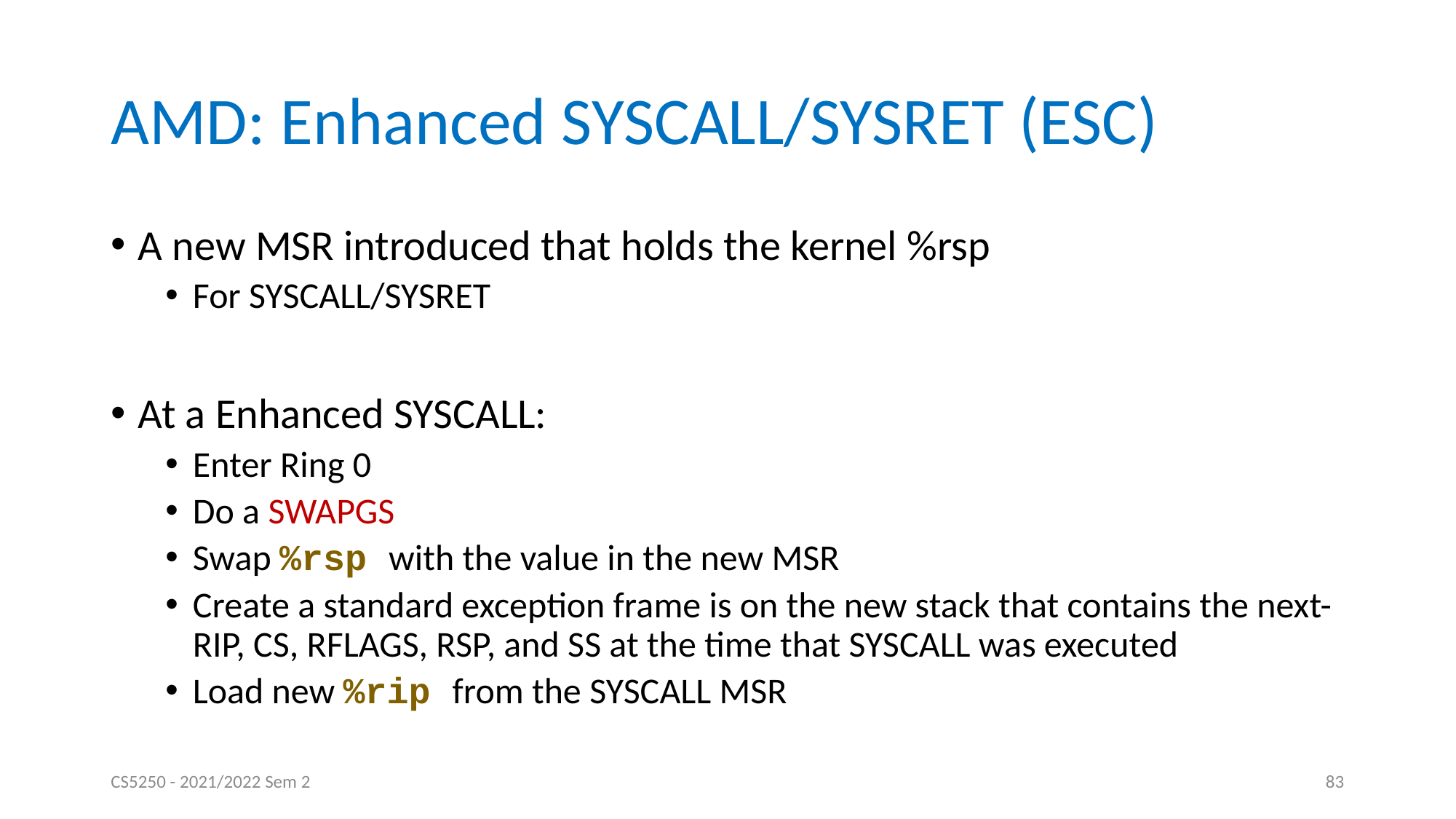

# AMD: Enhanced SYSCALL/SYSRET (ESC)
A new MSR introduced that holds the kernel %rsp
For SYSCALL/SYSRET

At a Enhanced SYSCALL:
Enter Ring 0
Do a SWAPGS
Swap %rsp with the value in the new MSR
Create a standard exception frame is on the new stack that contains the next-RIP, CS, RFLAGS, RSP, and SS at the time that SYSCALL was executed
Load new %rip from the SYSCALL MSR
CS5250 - 2021/2022 Sem 2
83